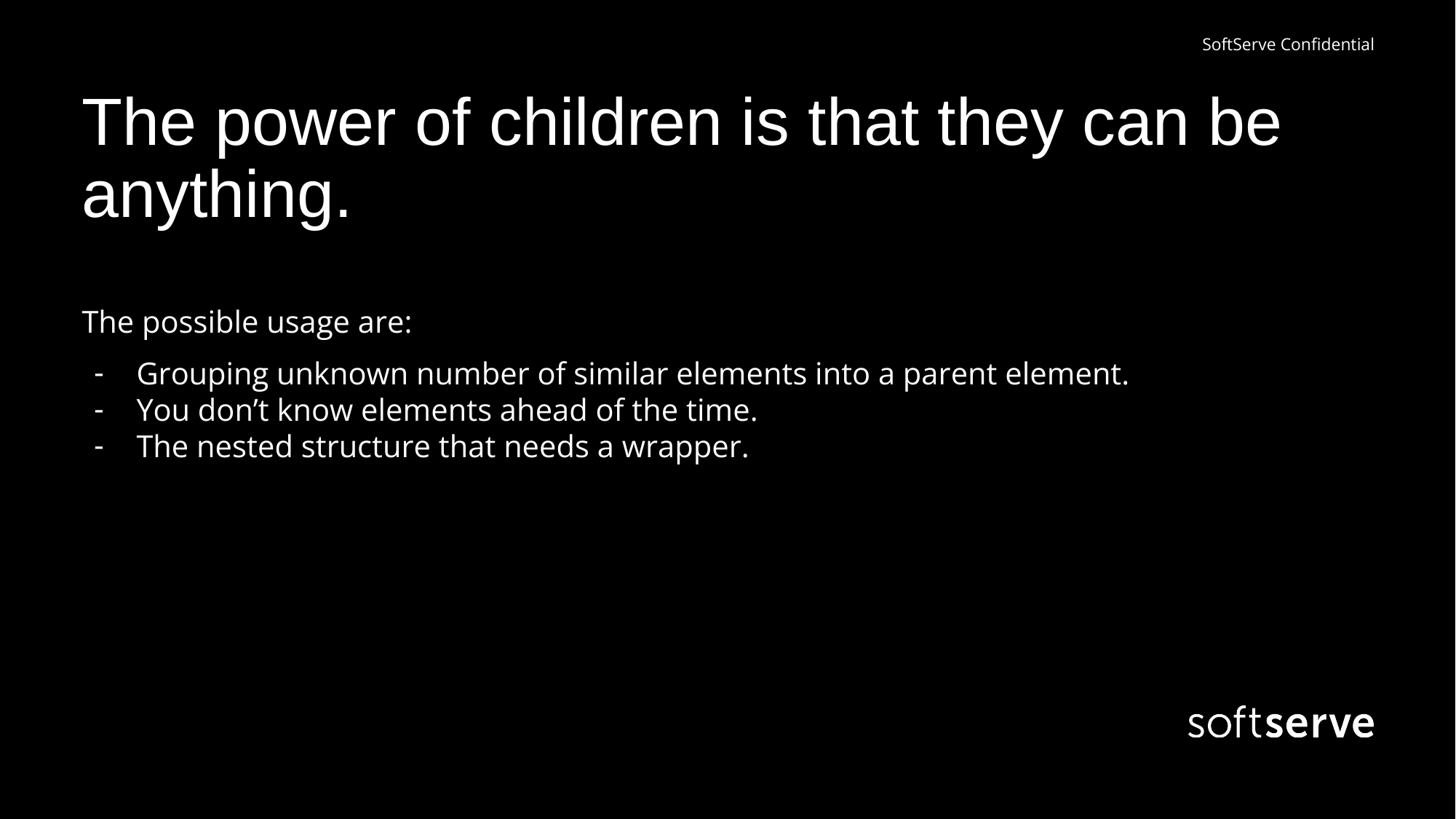

# The power of children is that they can be anything.

The possible usage are:
Grouping unknown number of similar elements into a parent element.
You don’t know elements ahead of the time.
The nested structure that needs a wrapper.